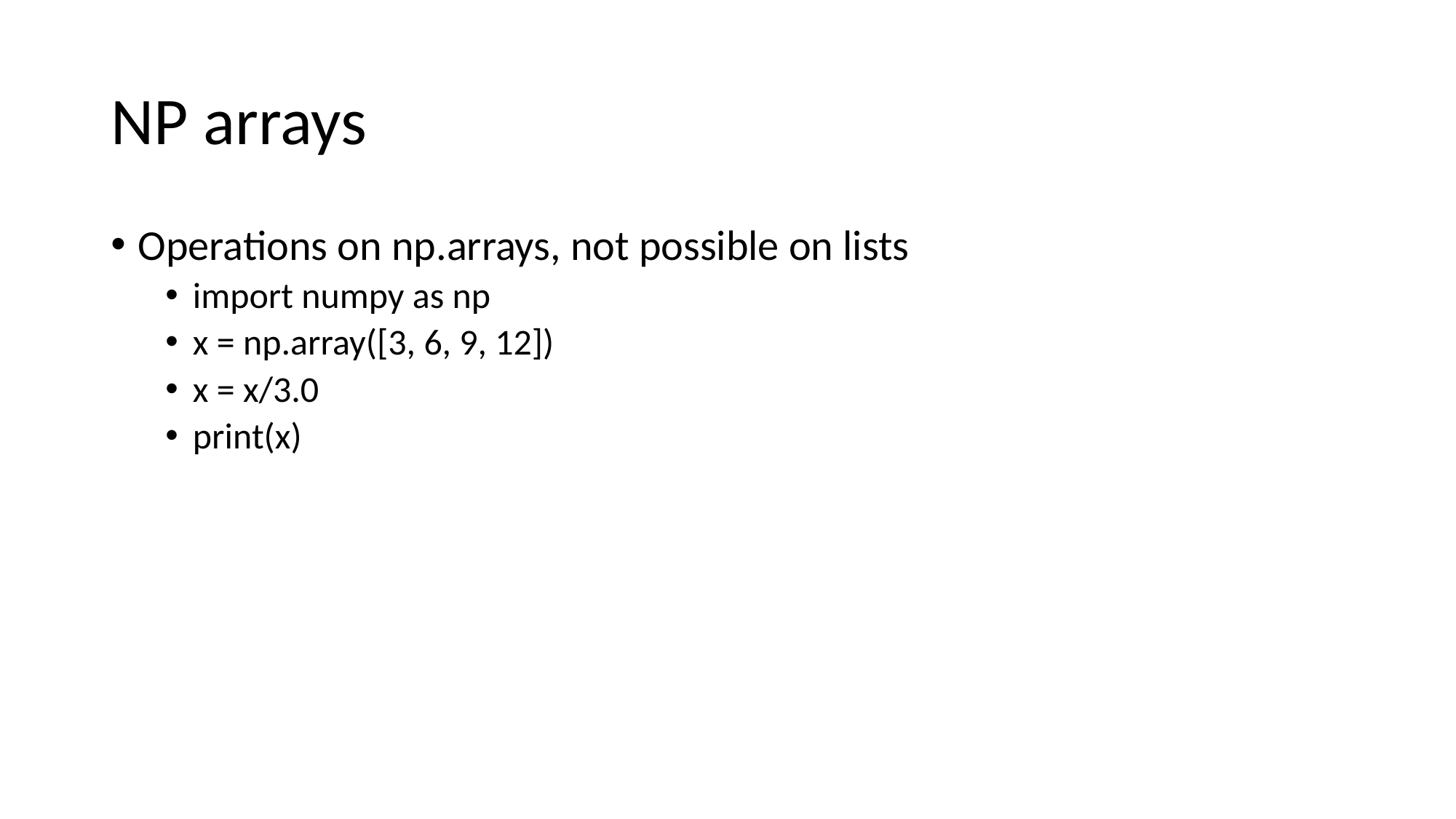

# NP arrays
Operations on np.arrays, not possible on lists
import numpy as np
x = np.array([3, 6, 9, 12])
x = x/3.0
print(x)